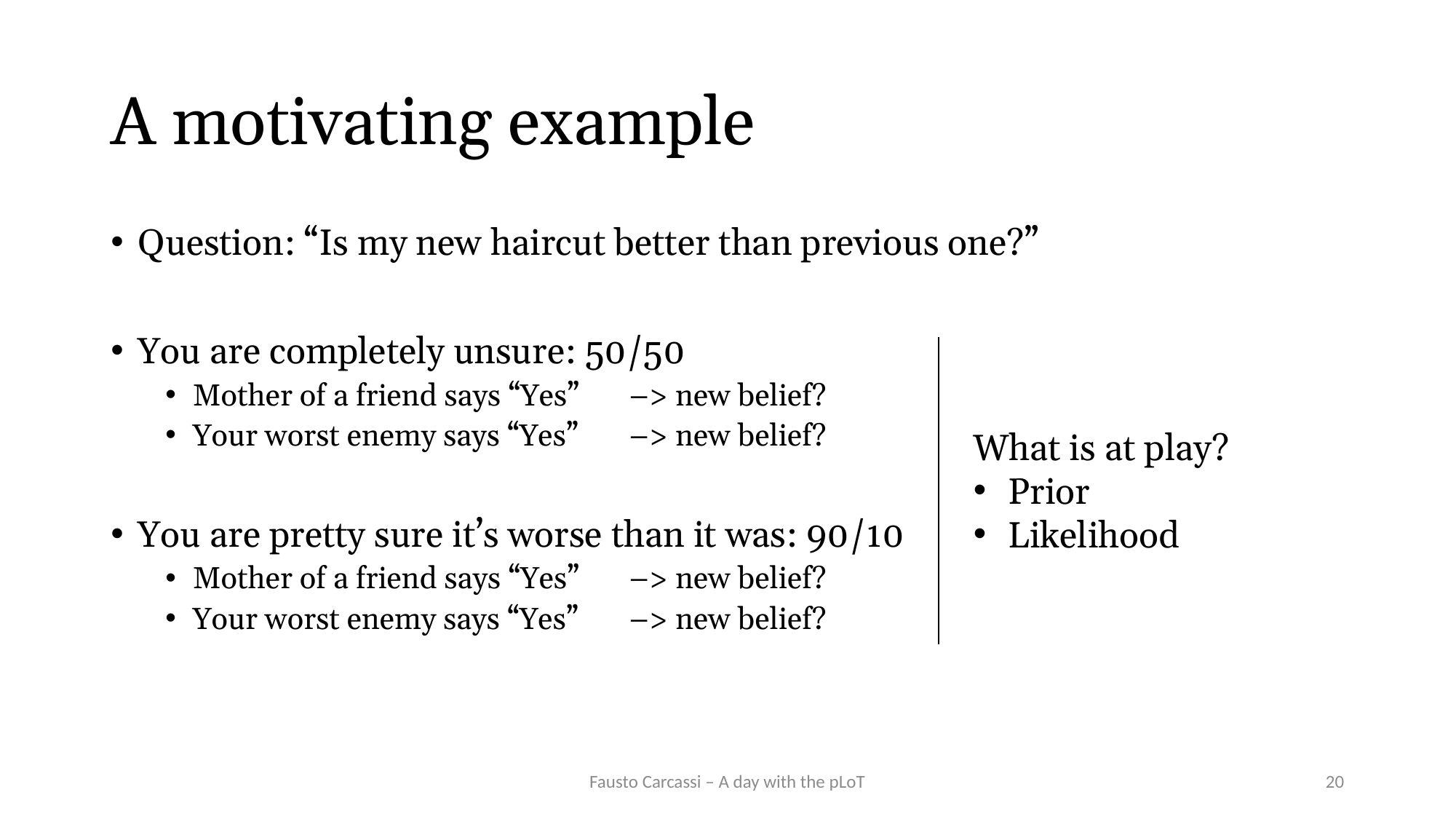

# A motivating example
Question: “Is my new haircut better than previous one?”

You are completely unsure: 50/50
Mother of a friend says “Yes” 	–> new belief?
Your worst enemy says “Yes” 	–> new belief?

You are pretty sure it’s worse than it was: 90/10
Mother of a friend says “Yes” 	–> new belief?
Your worst enemy says “Yes” 	–> new belief?

What is at play?
Prior
Likelihood
Fausto Carcassi – A day with the pLoT
20